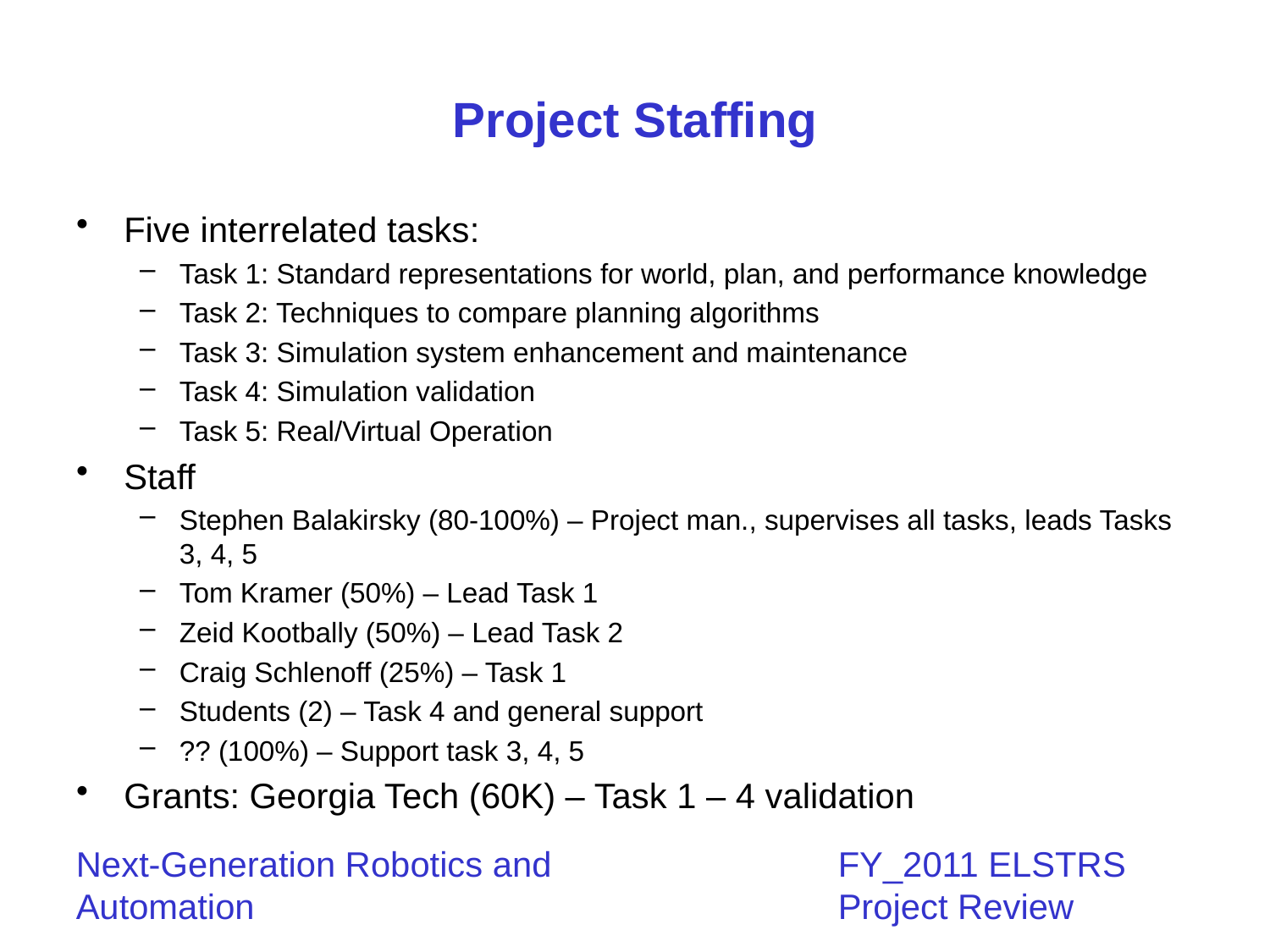

# Project Staffing
Five interrelated tasks:
Task 1: Standard representations for world, plan, and performance knowledge
Task 2: Techniques to compare planning algorithms
Task 3: Simulation system enhancement and maintenance
Task 4: Simulation validation
Task 5: Real/Virtual Operation
Staff
Stephen Balakirsky (80-100%) – Project man., supervises all tasks, leads Tasks 3, 4, 5
Tom Kramer (50%) – Lead Task 1
Zeid Kootbally (50%) – Lead Task 2
Craig Schlenoff (25%) – Task 1
Students (2) – Task 4 and general support
?? (100%) – Support task 3, 4, 5
Grants: Georgia Tech (60K) – Task 1 – 4 validation